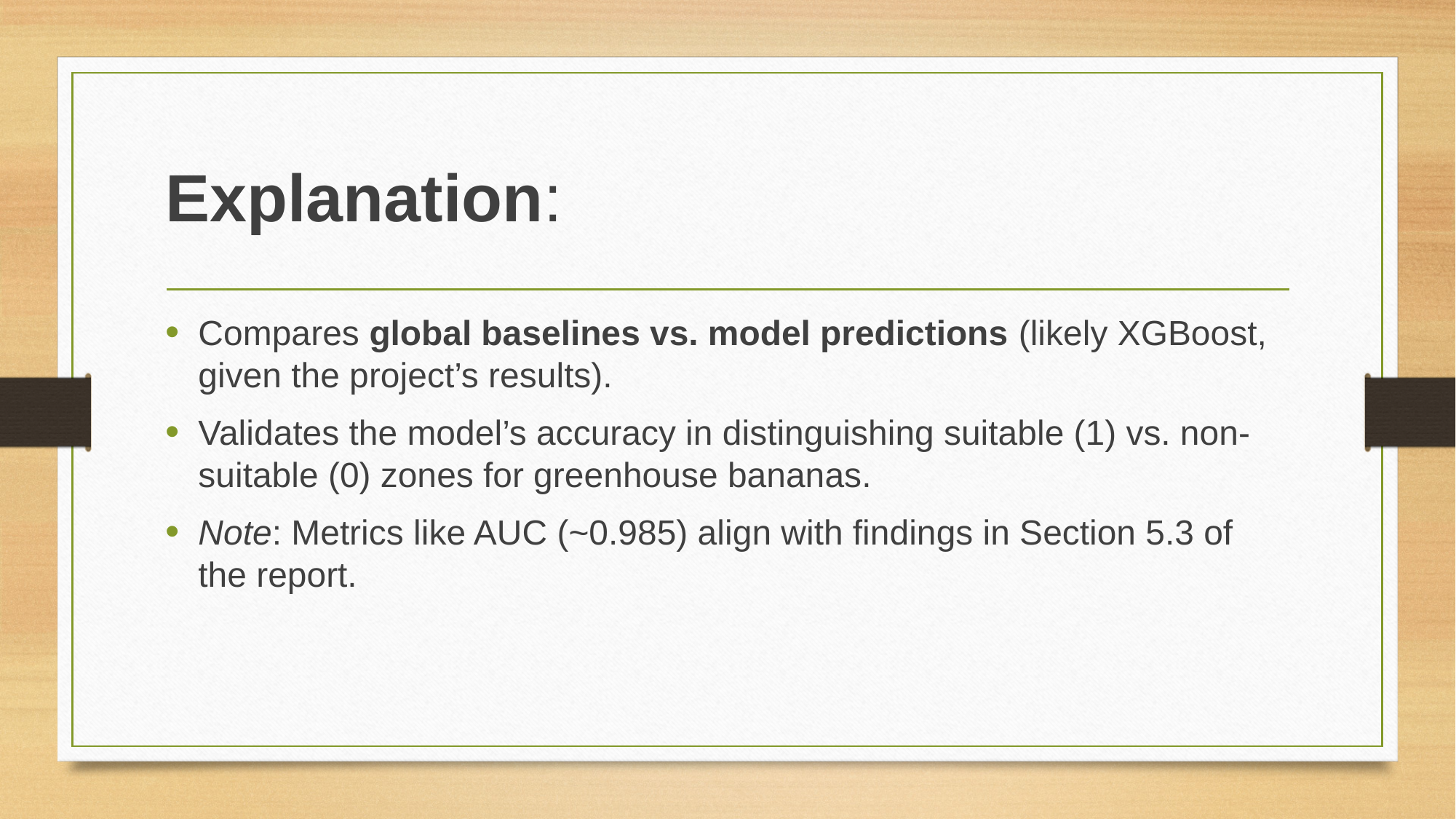

# Explanation:
Compares global baselines vs. model predictions (likely XGBoost, given the project’s results).
Validates the model’s accuracy in distinguishing suitable (1) vs. non-suitable (0) zones for greenhouse bananas.
Note: Metrics like AUC (~0.985) align with findings in Section 5.3 of the report.